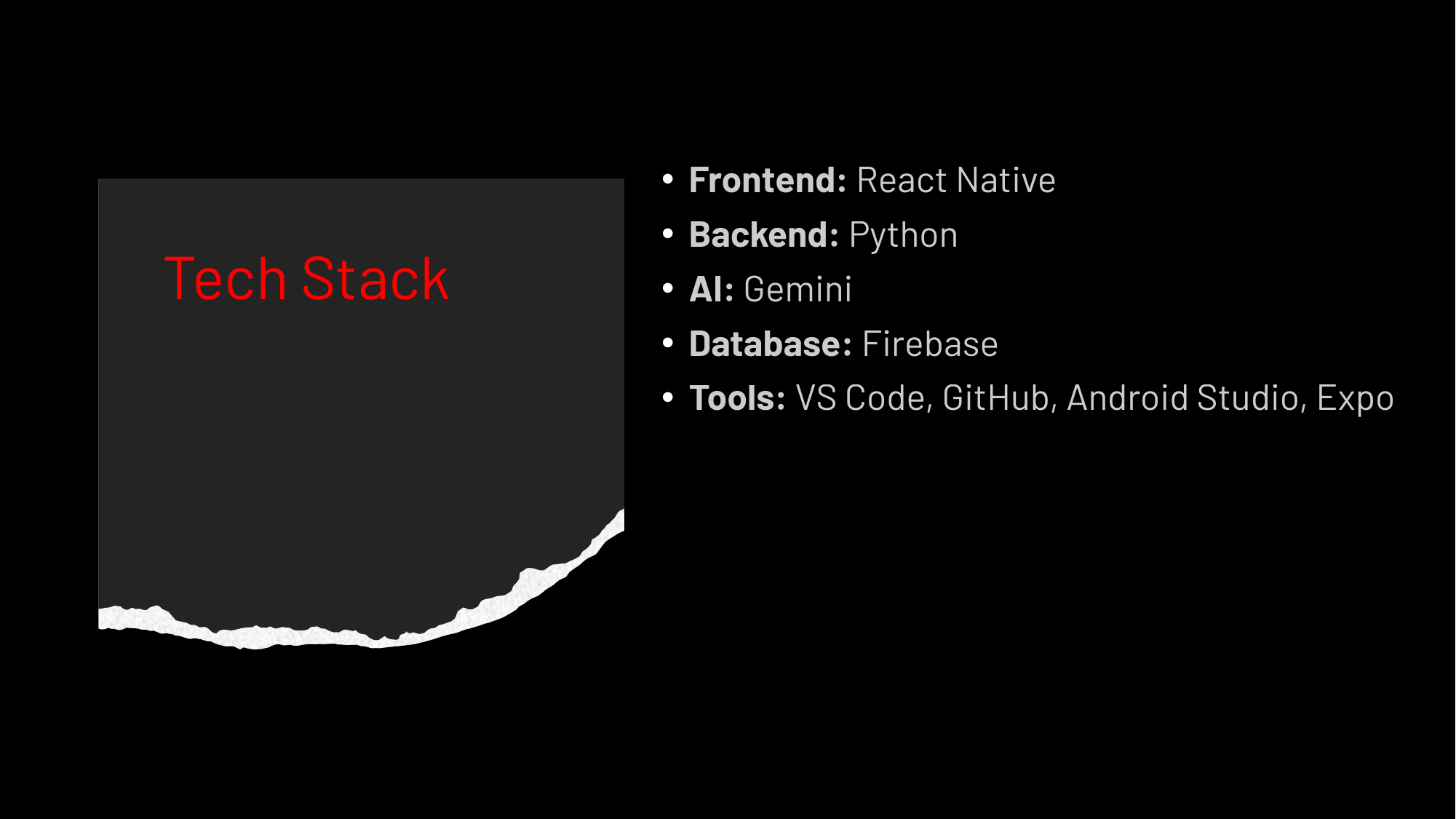

Frontend: React Native
Backend: Python
AI: Gemini
Database: Firebase
Tools: VS Code, GitHub, Android Studio, Expo

# Tech Stack